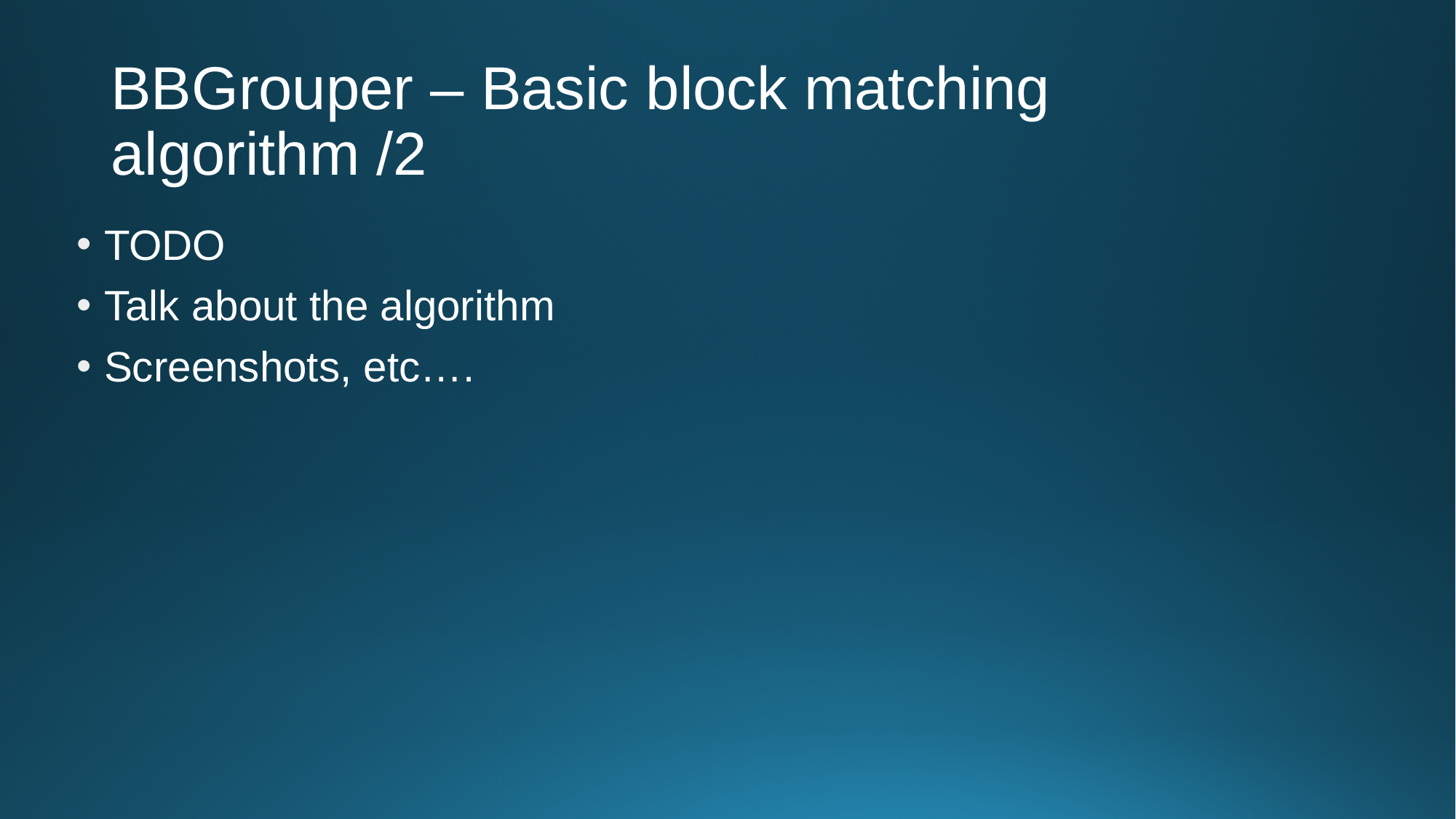

# BBGrouper – Basic block matching algorithm /2
TODO
Talk about the algorithm
Screenshots, etc….